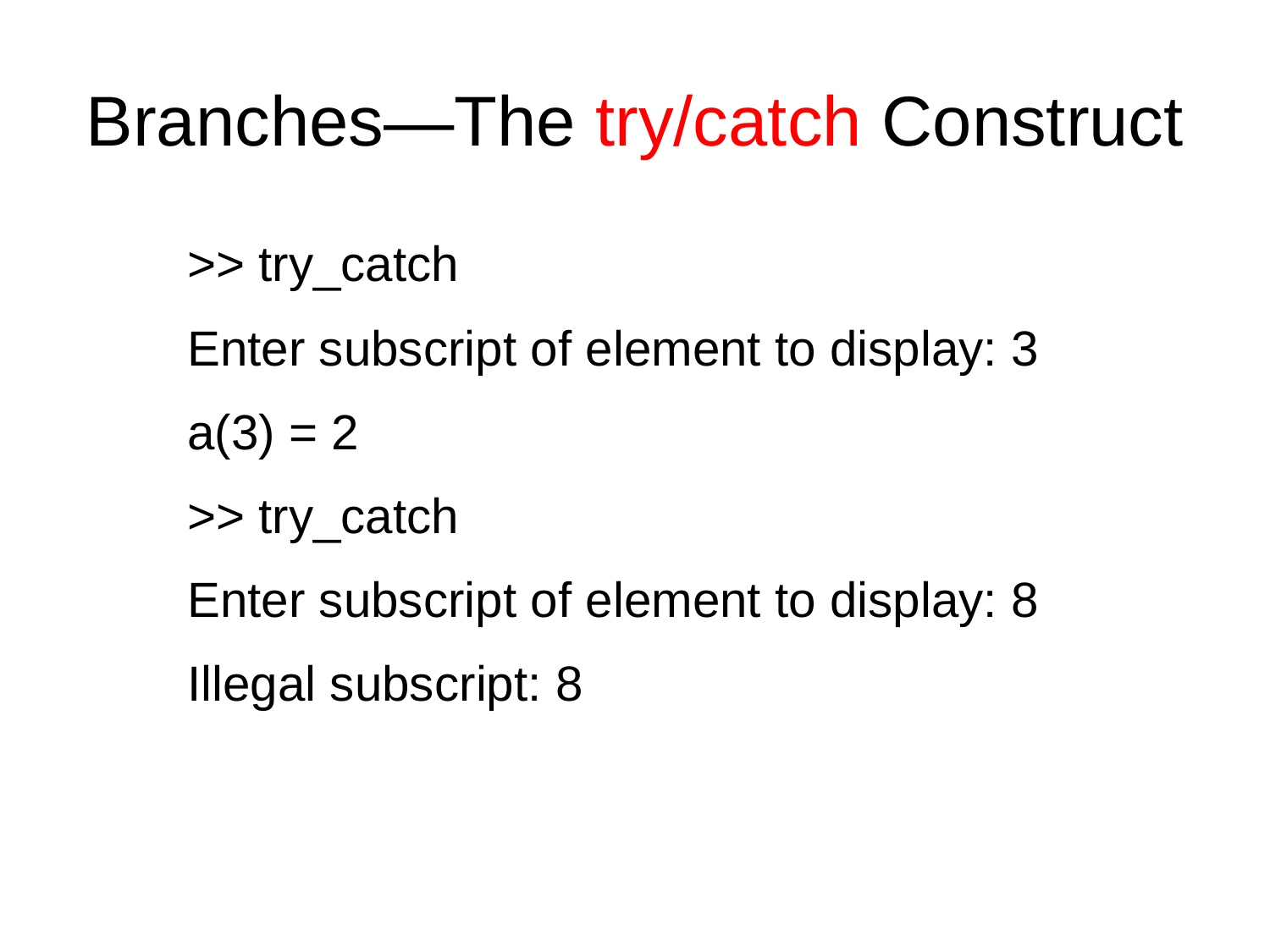

# Branches—The try/catch Construct
>> try_catch
Enter subscript of element to display: 3
a(3) = 2
>> try_catch
Enter subscript of element to display: 8
Illegal subscript: 8